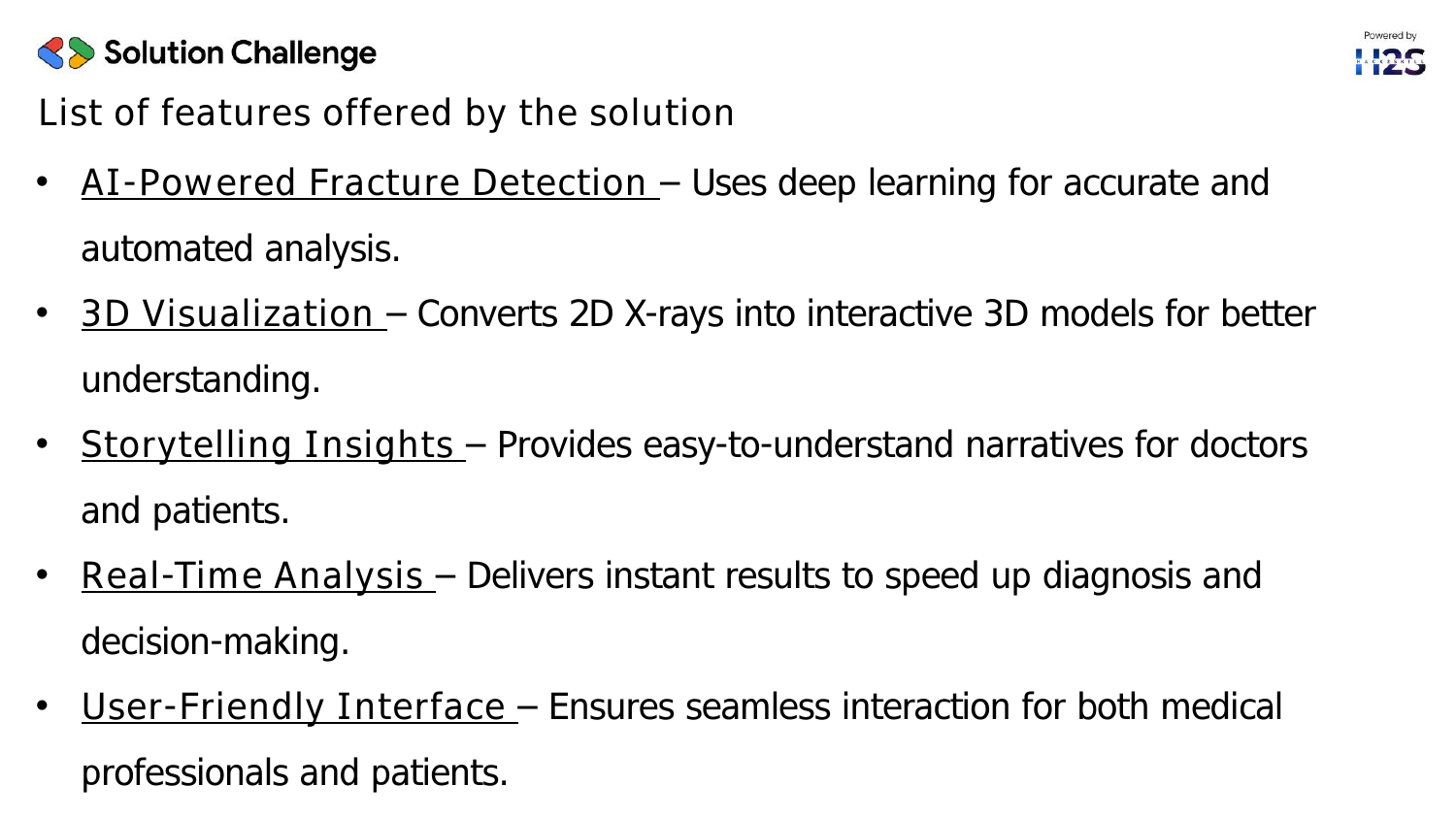

List of features offered by the solution
AI-Powered Fracture Detection – Uses deep learning for accurate and automated analysis.
3D Visualization – Converts 2D X-rays into interactive 3D models for better understanding.
Storytelling Insights – Provides easy-to-understand narratives for doctors and patients.
Real-Time Analysis – Delivers instant results to speed up diagnosis and decision-making.
User-Friendly Interface – Ensures seamless interaction for both medical professionals and patients.